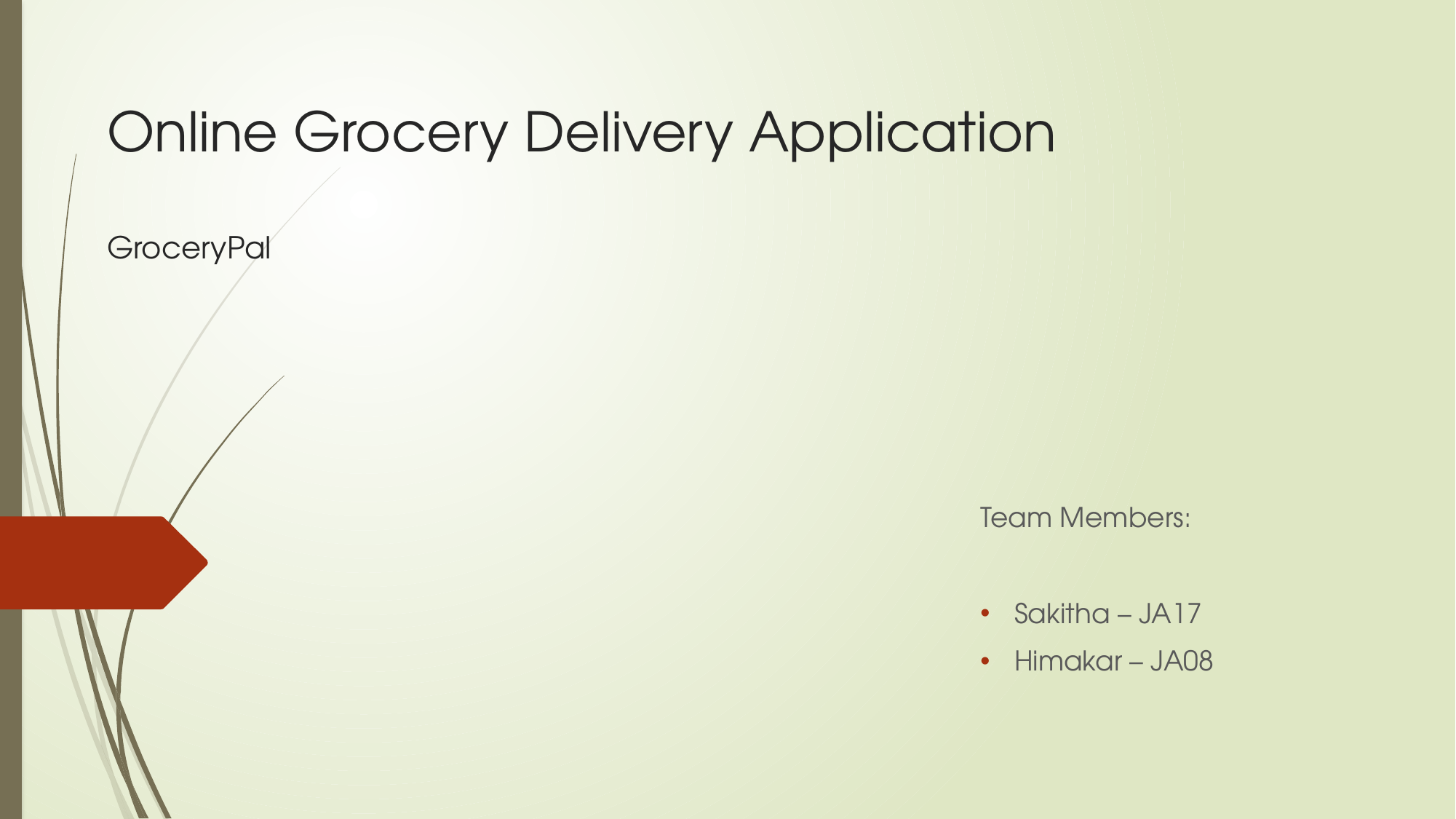

# Online Grocery Delivery Application GroceryPal
Team Members:

Sakitha – JA17
Himakar – JA08